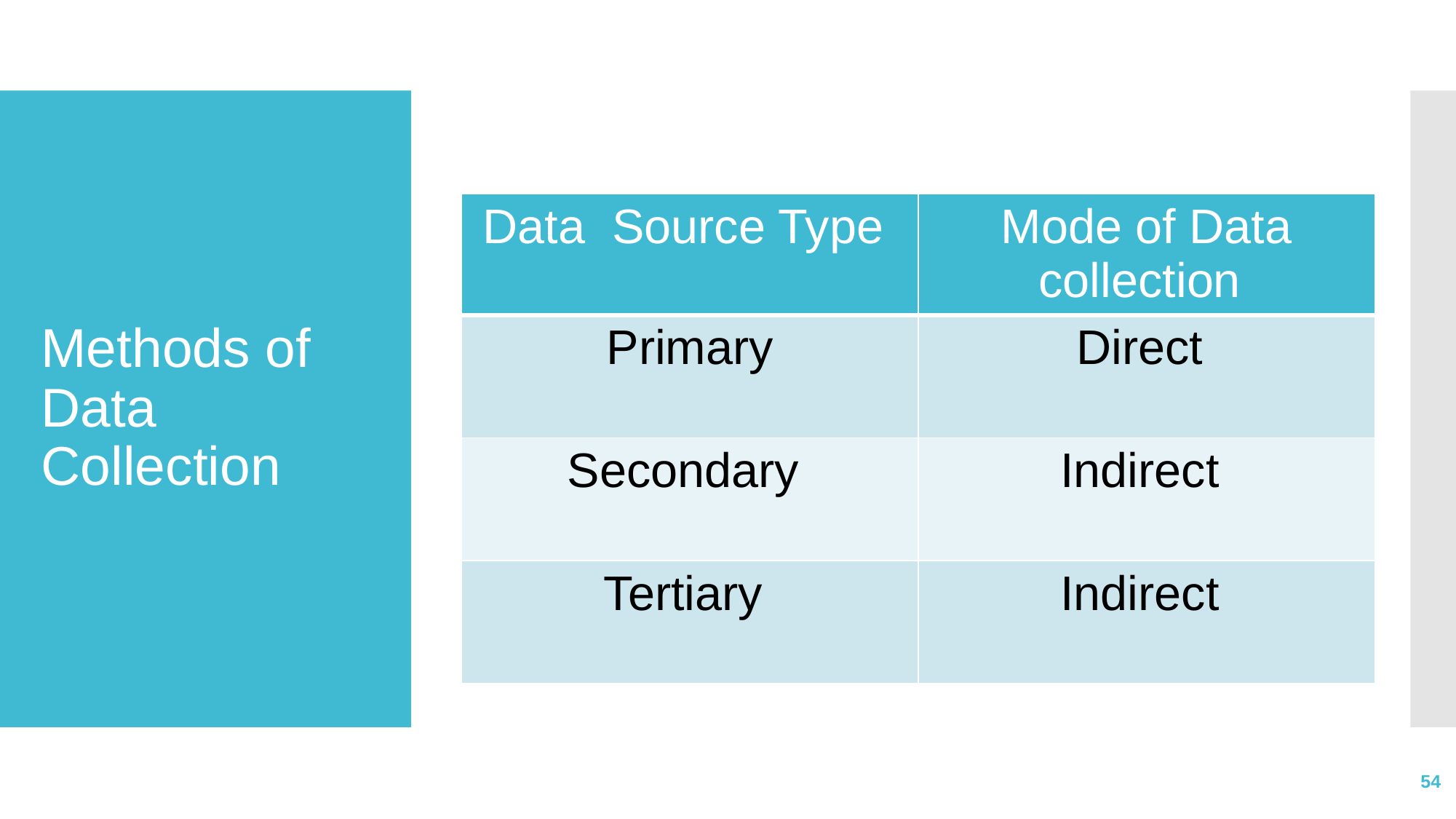

# Methods of Data Collection
| Data Source Type | Mode of Data collection |
| --- | --- |
| Primary | Direct |
| Secondary | Indirect |
| Tertiary | Indirect |
54